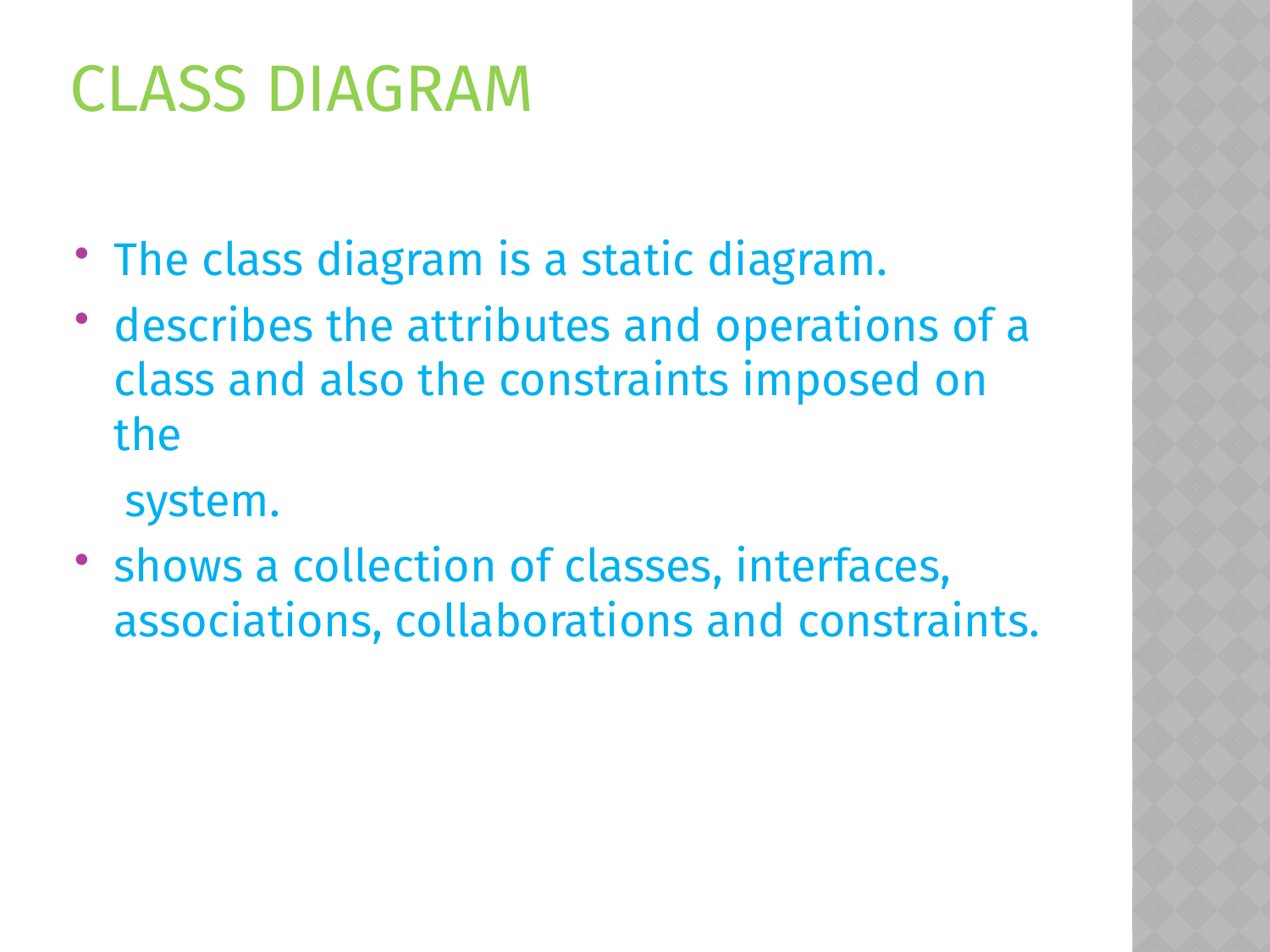

# Class Diagram
The class diagram is a static diagram.
describes the attributes and operations of a class and also the constraints imposed on the
    system.
shows a collection of classes, interfaces, associations, collaborations and constraints.